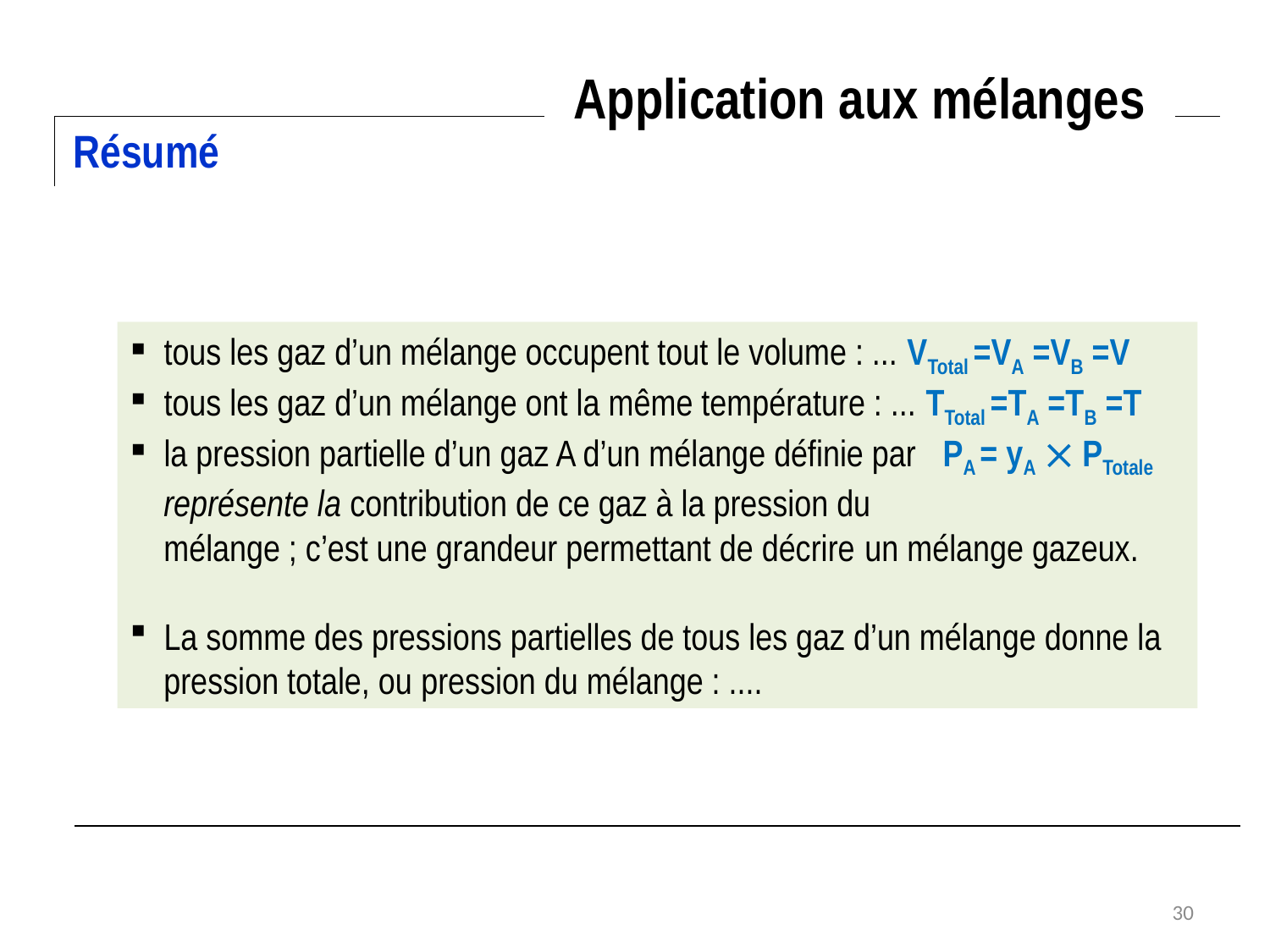

Application aux mélanges
Résumé
  tous les gaz d’un mélange occupent tout le volume : ... VTotal =VA =VB =V
  tous les gaz d’un mélange ont la même température : ... TTotal =TA =TB =T
  la pression partielle d’un gaz A d’un mélange définie par   PA = yA × PTotale
    représente la contribution de ce gaz à la pression du
    mélange ; c’est une grandeur permettant de décrire un mélange gazeux.

  La somme des pressions partielles de tous les gaz d’un mélange donne la
    pression totale, ou pression du mélange : ....
30